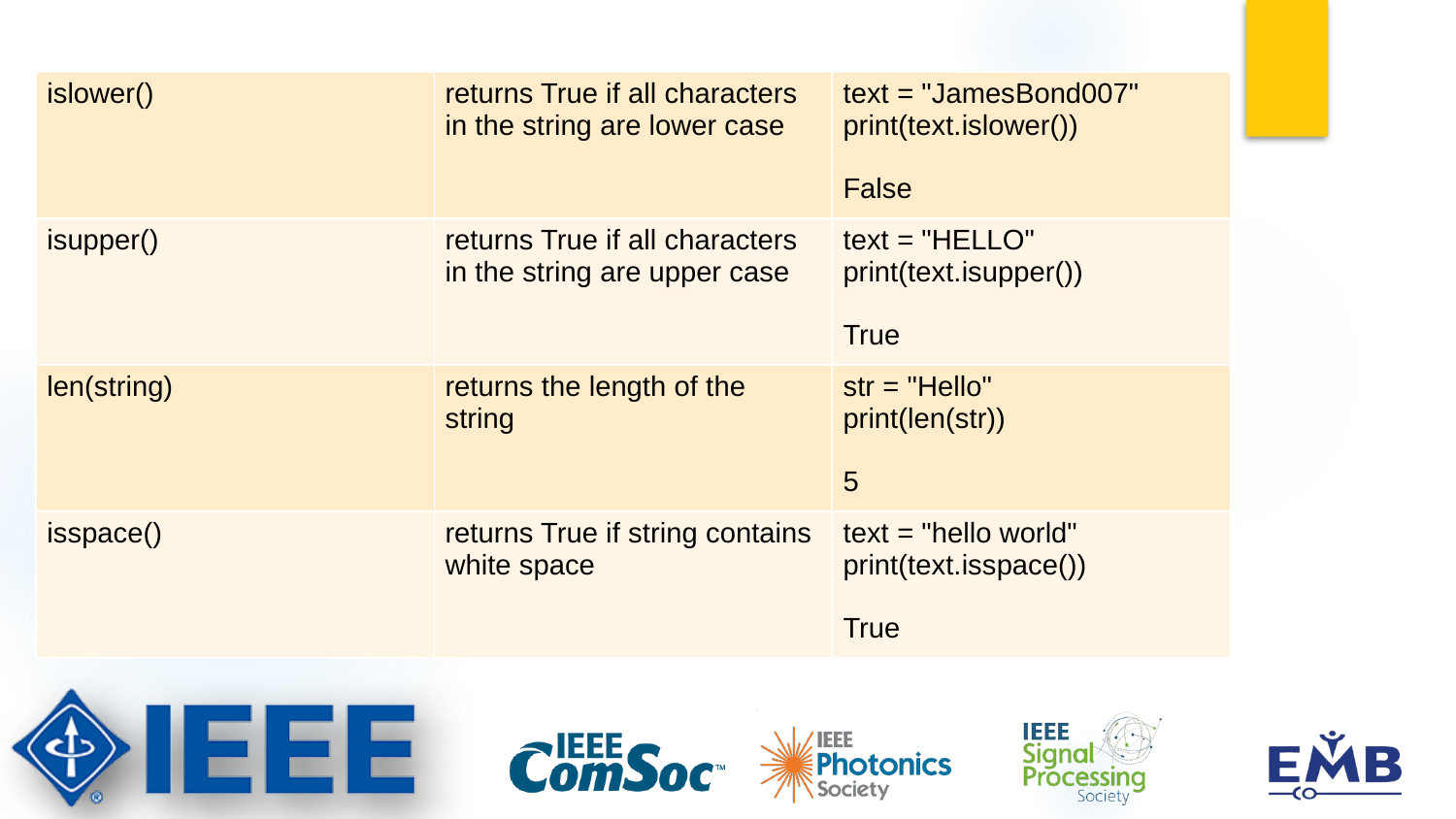

| islower() | returns True if all characters in the string are lower case | text = "JamesBond007" print(text.islower()) False |
| --- | --- | --- |
| isupper() | returns True if all characters in the string are upper case | text = "HELLO" print(text.isupper()) True |
| len(string) | returns the length of the string | str = "Hello" print(len(str)) 5 |
| isspace() | returns True if string contains white space | text = "hello world" print(text.isspace()) True |